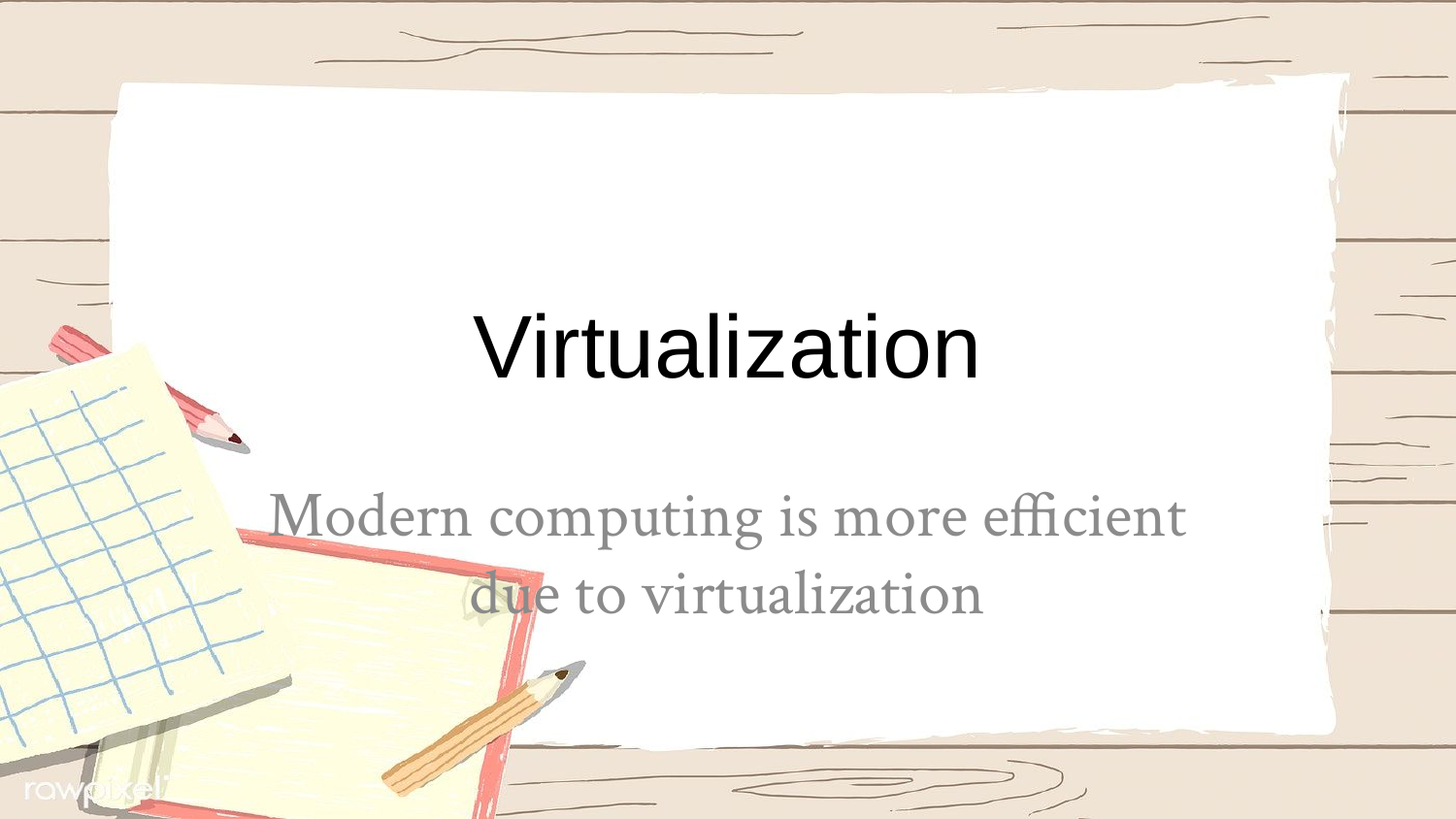

# Virtualization
Modern computing is more efficient due to virtualization